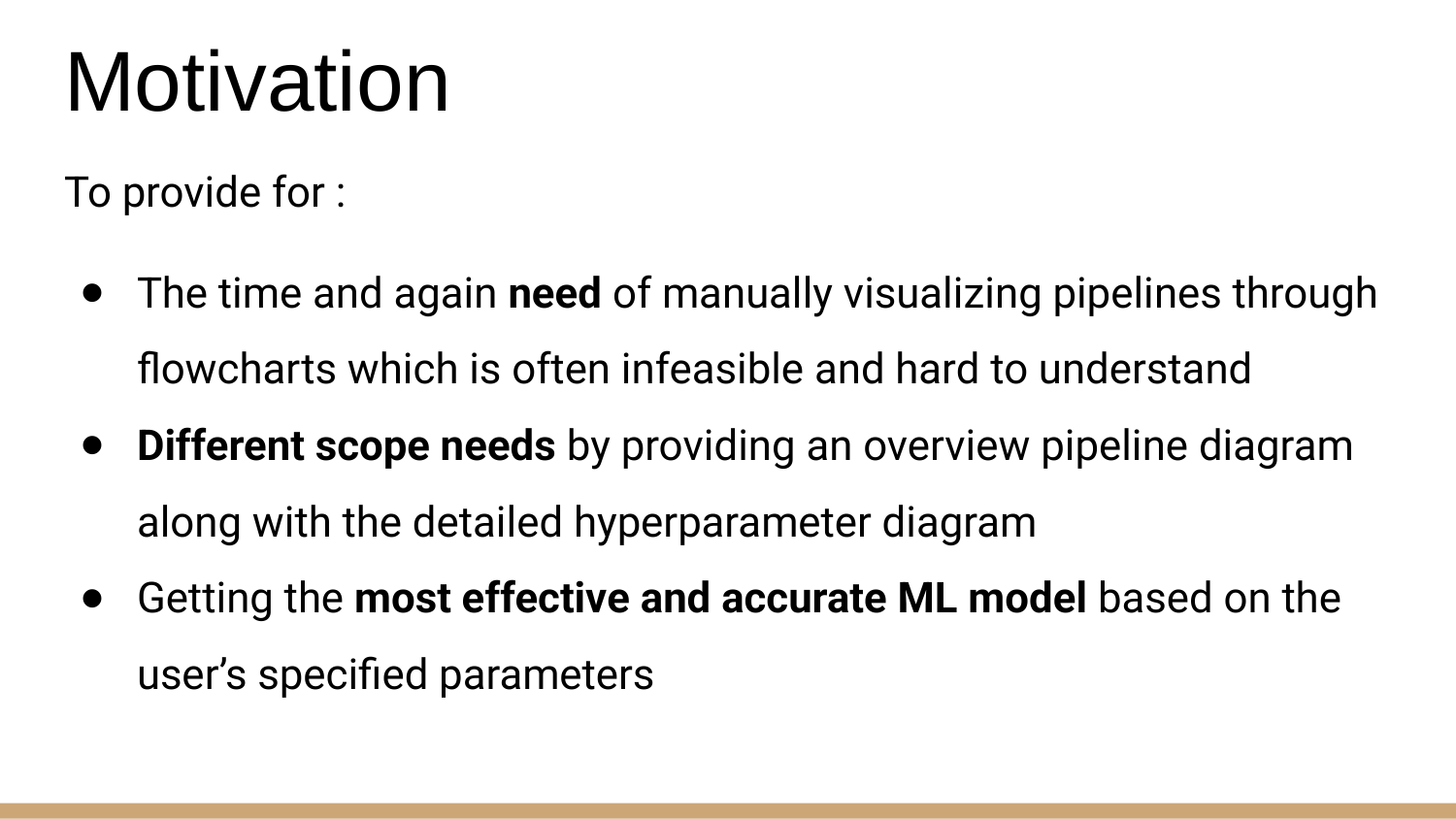

# Motivation
To provide for :
The time and again need of manually visualizing pipelines through flowcharts which is often infeasible and hard to understand
Different scope needs by providing an overview pipeline diagram along with the detailed hyperparameter diagram
Getting the most effective and accurate ML model based on the user’s specified parameters